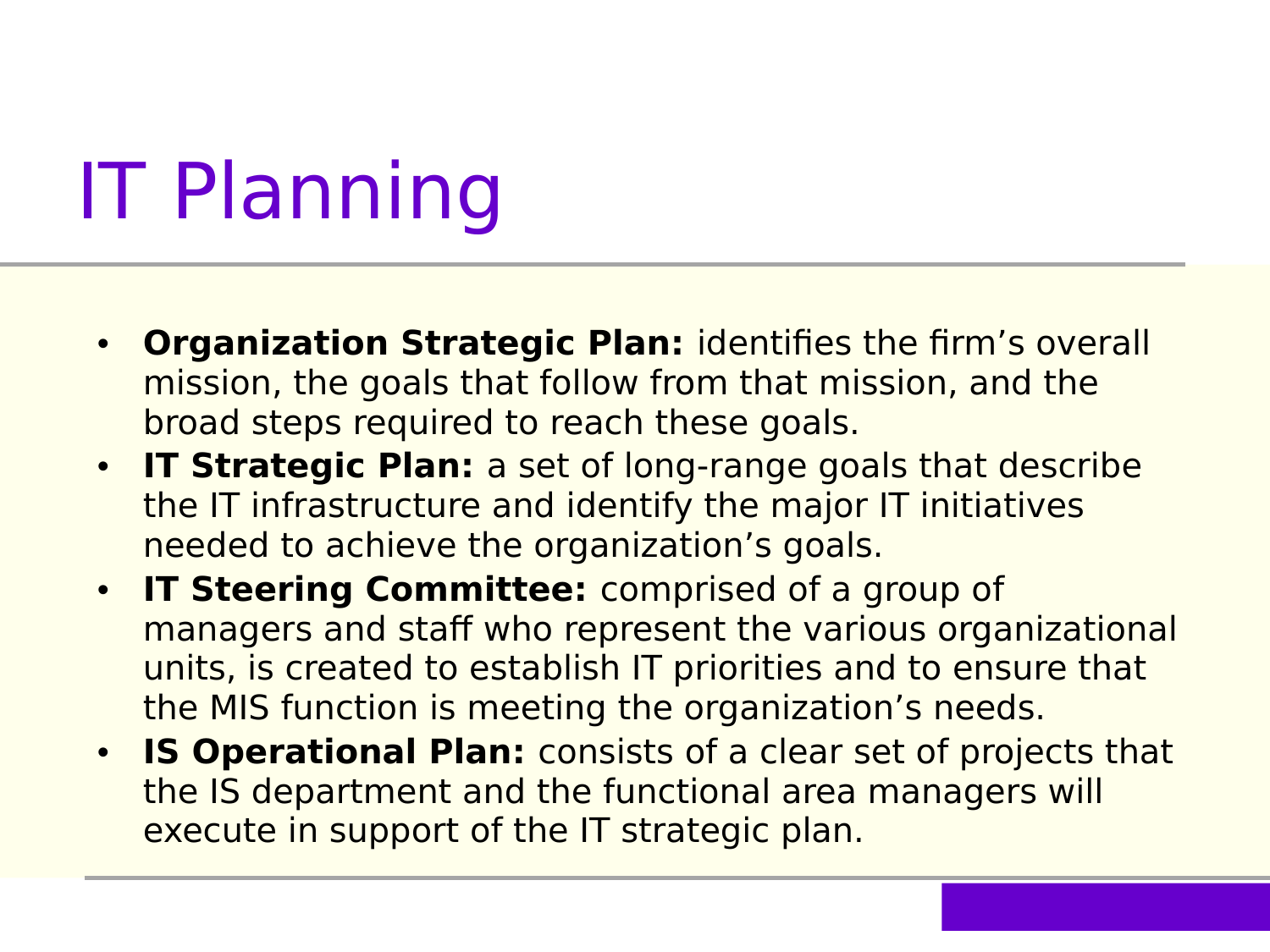

IT Planning
Organization Strategic Plan: identifies the firm’s overall mission, the goals that follow from that mission, and the broad steps required to reach these goals.
IT Strategic Plan: a set of long-range goals that describe the IT infrastructure and identify the major IT initiatives needed to achieve the organization’s goals.
IT Steering Committee: comprised of a group of managers and staff who represent the various organizational units, is created to establish IT priorities and to ensure that the MIS function is meeting the organization’s needs.
IS Operational Plan: consists of a clear set of projects that the IS department and the functional area managers will execute in support of the IT strategic plan.